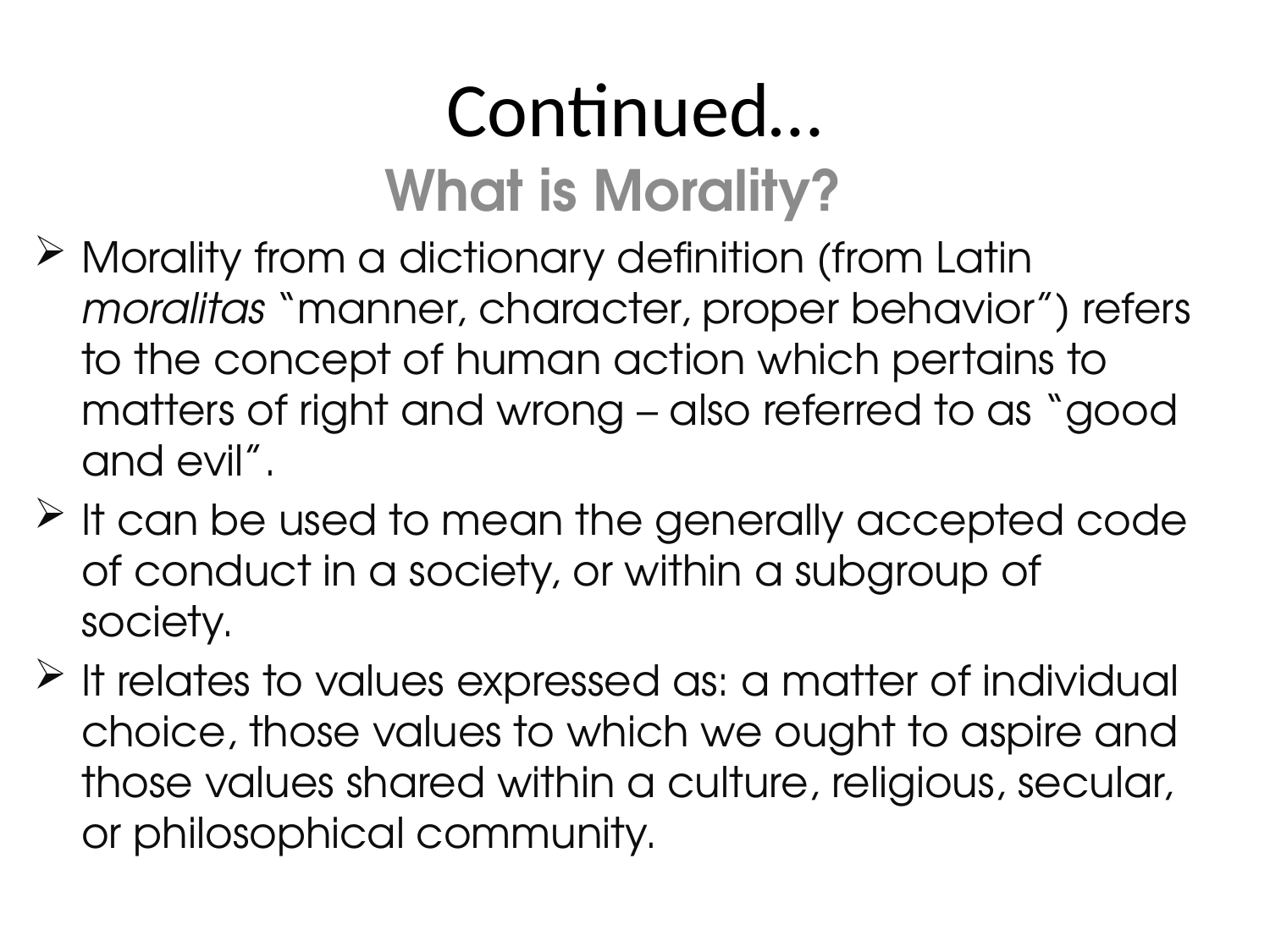

# Continued…
What is Morality?
Morality from a dictionary definition (from Latin moralitas “manner, character, proper behavior”) refers to the concept of human action which pertains to matters of right and wrong – also referred to as “good and evil”.
It can be used to mean the generally accepted code of conduct in a society, or within a subgroup of society.
It relates to values expressed as: a matter of individual choice, those values to which we ought to aspire and those values shared within a culture, religious, secular, or philosophical community.